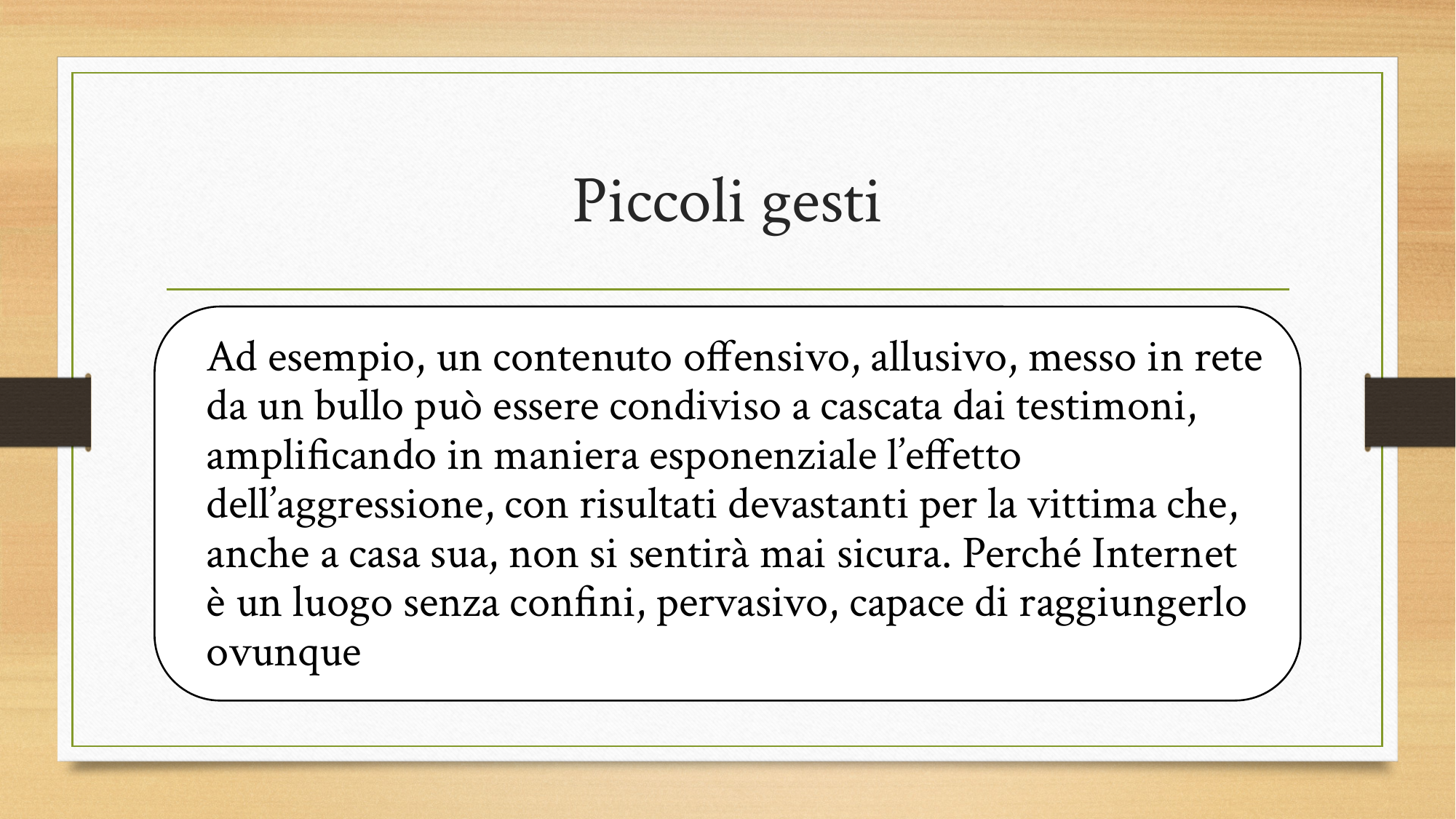

# Piccoli gesti
Ad esempio, un contenuto offensivo, allusivo, messo in rete da un bullo può essere condiviso a cascata dai testimoni, amplificando in maniera esponenziale l’effetto dell’aggressione, con risultati devastanti per la vittima che, anche a casa sua, non si sentirà mai sicura. Perché Internet è un luogo senza confini, pervasivo, capace di raggiungerlo ovunque